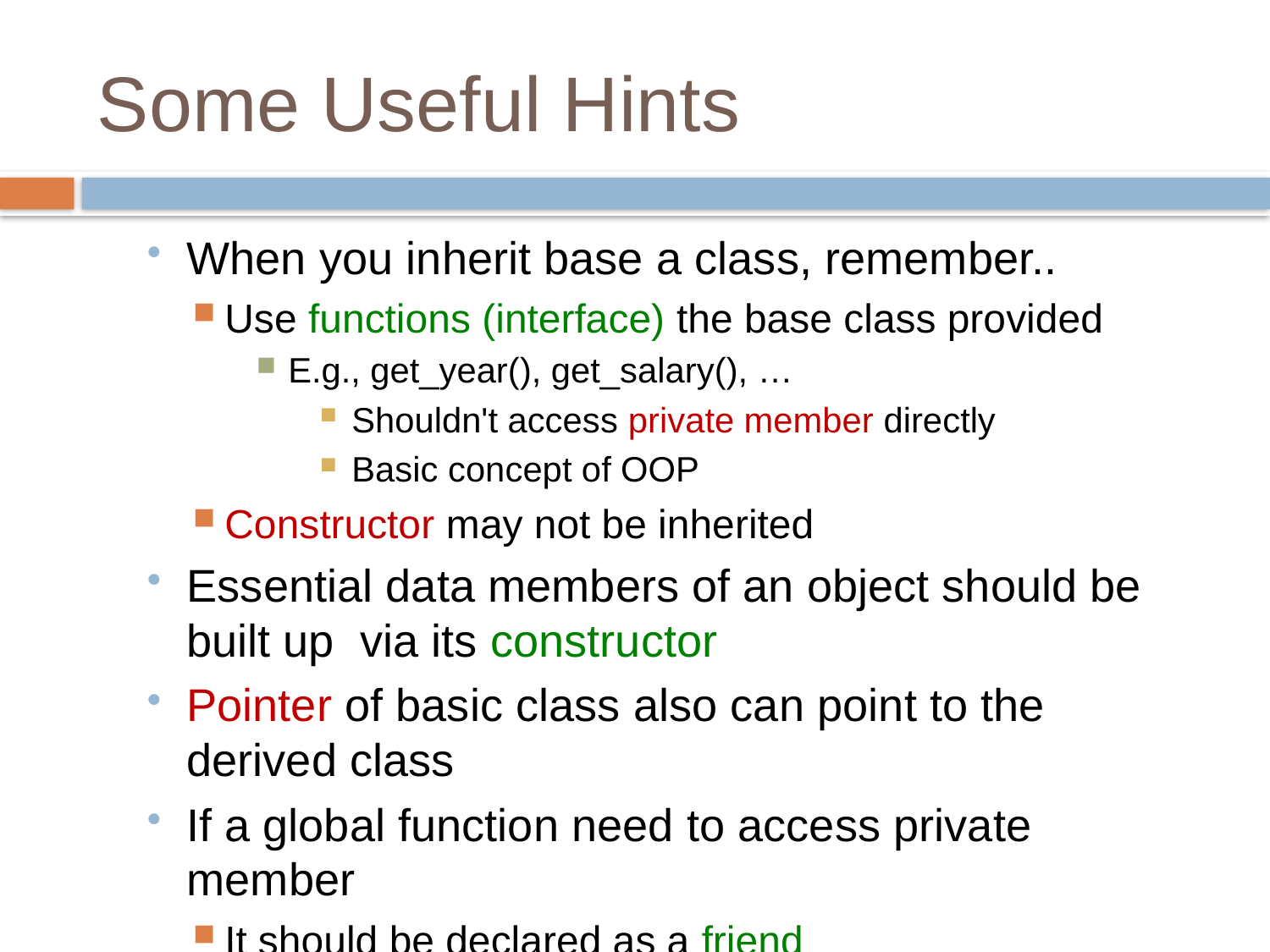

# Some Useful Hints
When you inherit base a class, remember..
Use functions (interface) the base class provided
E.g., get_year(), get_salary(), …
Shouldn't access private member directly
Basic concept of OOP
Constructor may not be inherited
Essential data members of an object should be built up  via its constructor
Pointer of basic class also can point to the derived class
If a global function need to access private member
It should be declared as a friend